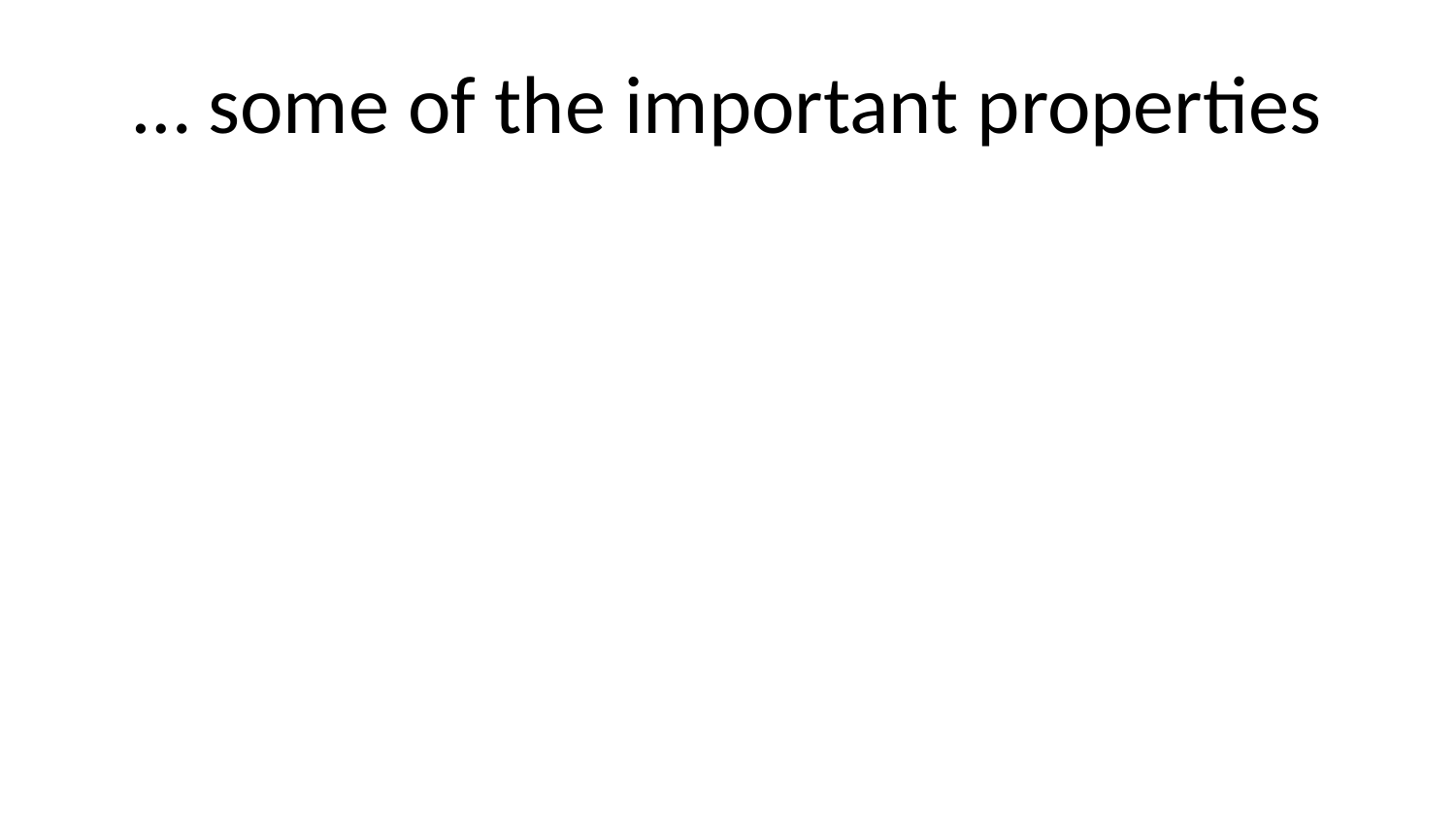

# … some of the important properties